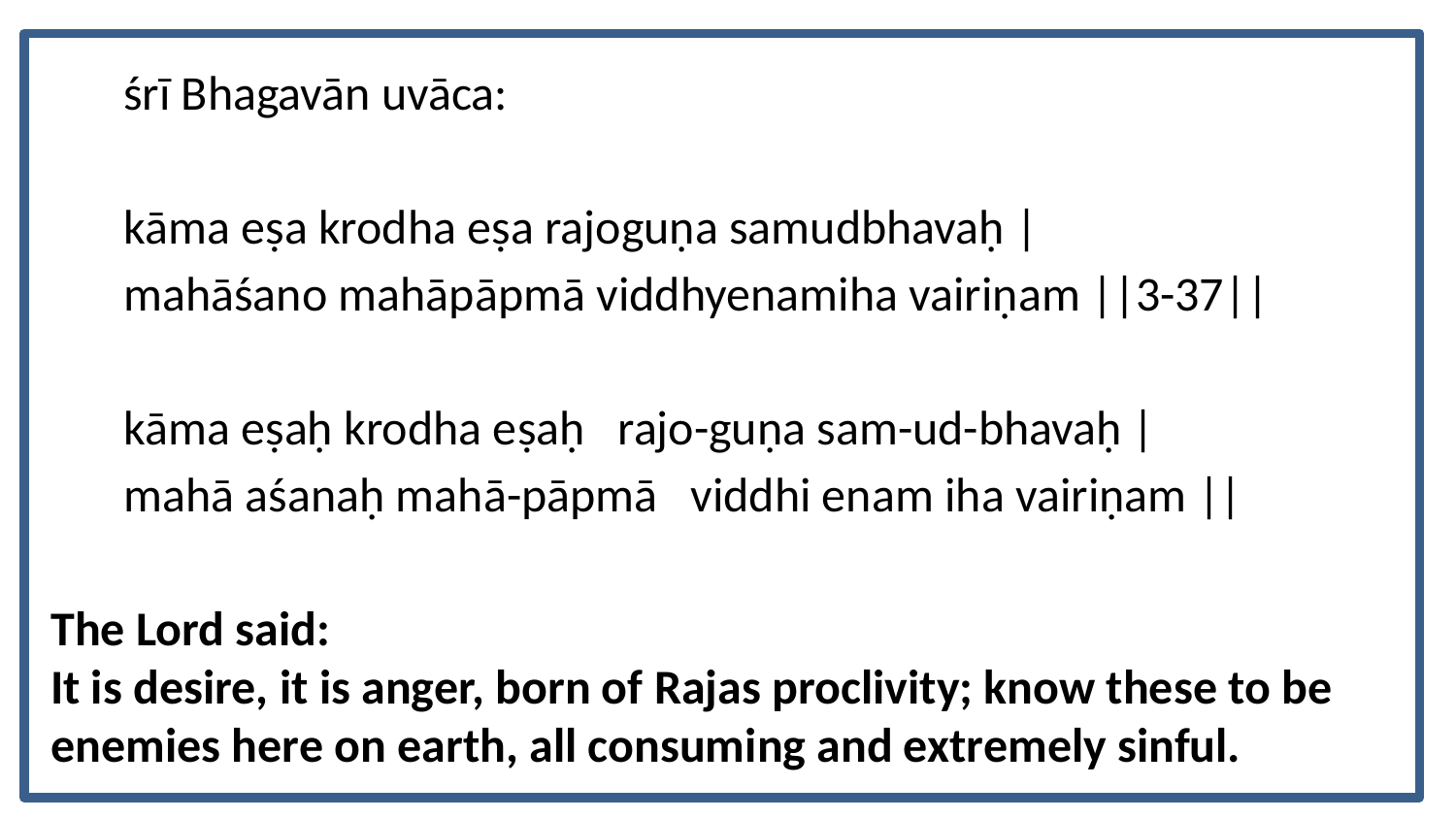

śrī Bhagavān uvāca:

kāma eṣa krodha eṣa rajoguṇa samudbhavaḥ |
mahāśano mahāpāpmā viddhyenamiha vairiṇam ||3-37||

kāma eṣaḥ krodha eṣaḥ   rajo-guṇa sam-ud-bhavaḥ |
mahā aśanaḥ mahā-pāpmā   viddhi enam iha vairiṇam ||

The Lord said:
It is desire, it is anger, born of Rajas proclivity; know these to be enemies here on earth, all consuming and extremely sinful.